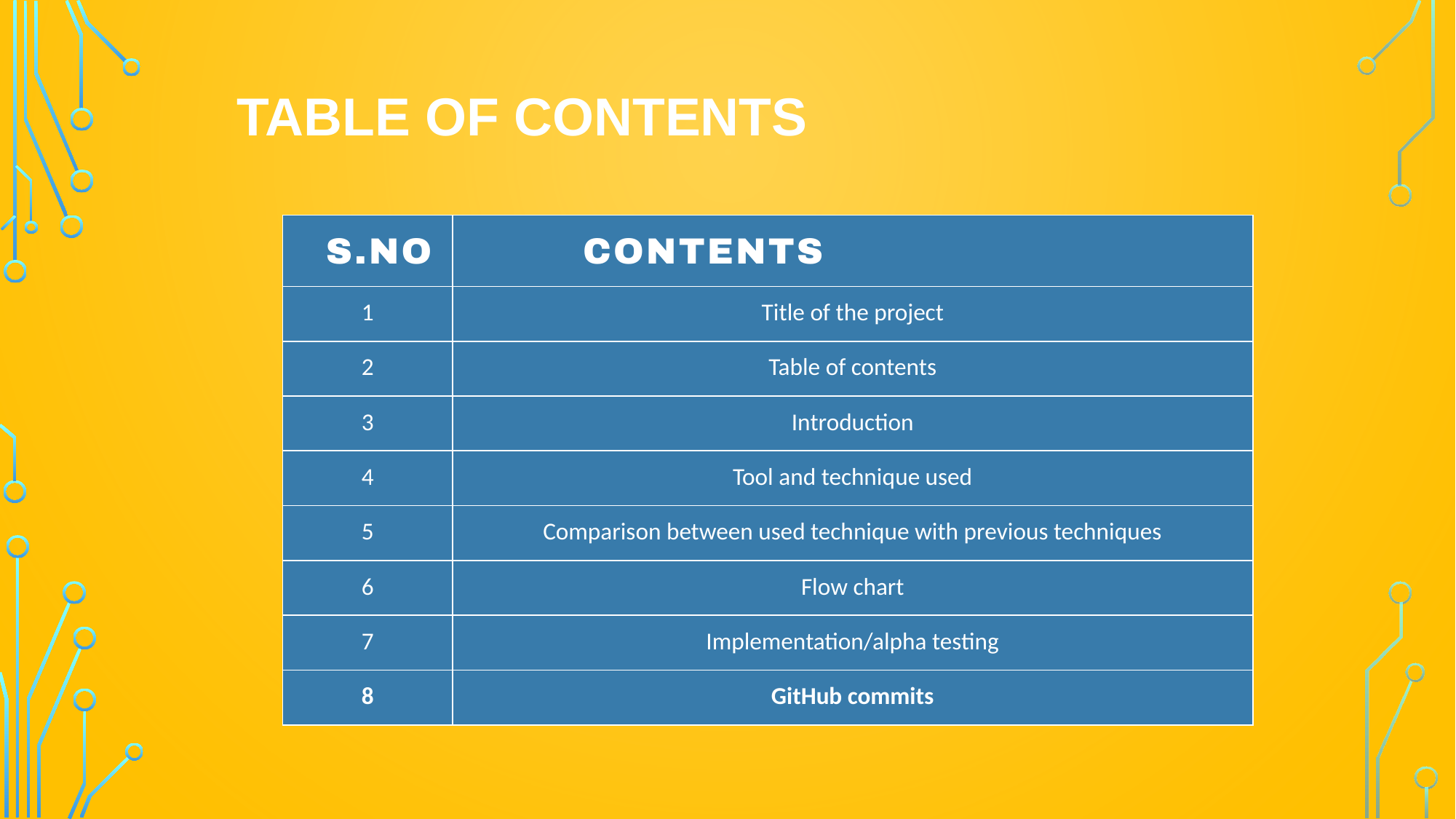

TABLE OF CONTENTS
| S.no | Contents |
| --- | --- |
| 1 | Title of the project |
| 2 | Table of contents |
| 3 | Introduction |
| 4 | Tool and technique used |
| 5 | Comparison between used technique with previous techniques |
| 6 | Flow chart |
| 7 | Implementation/alpha testing |
| 8 | GitHub commits |